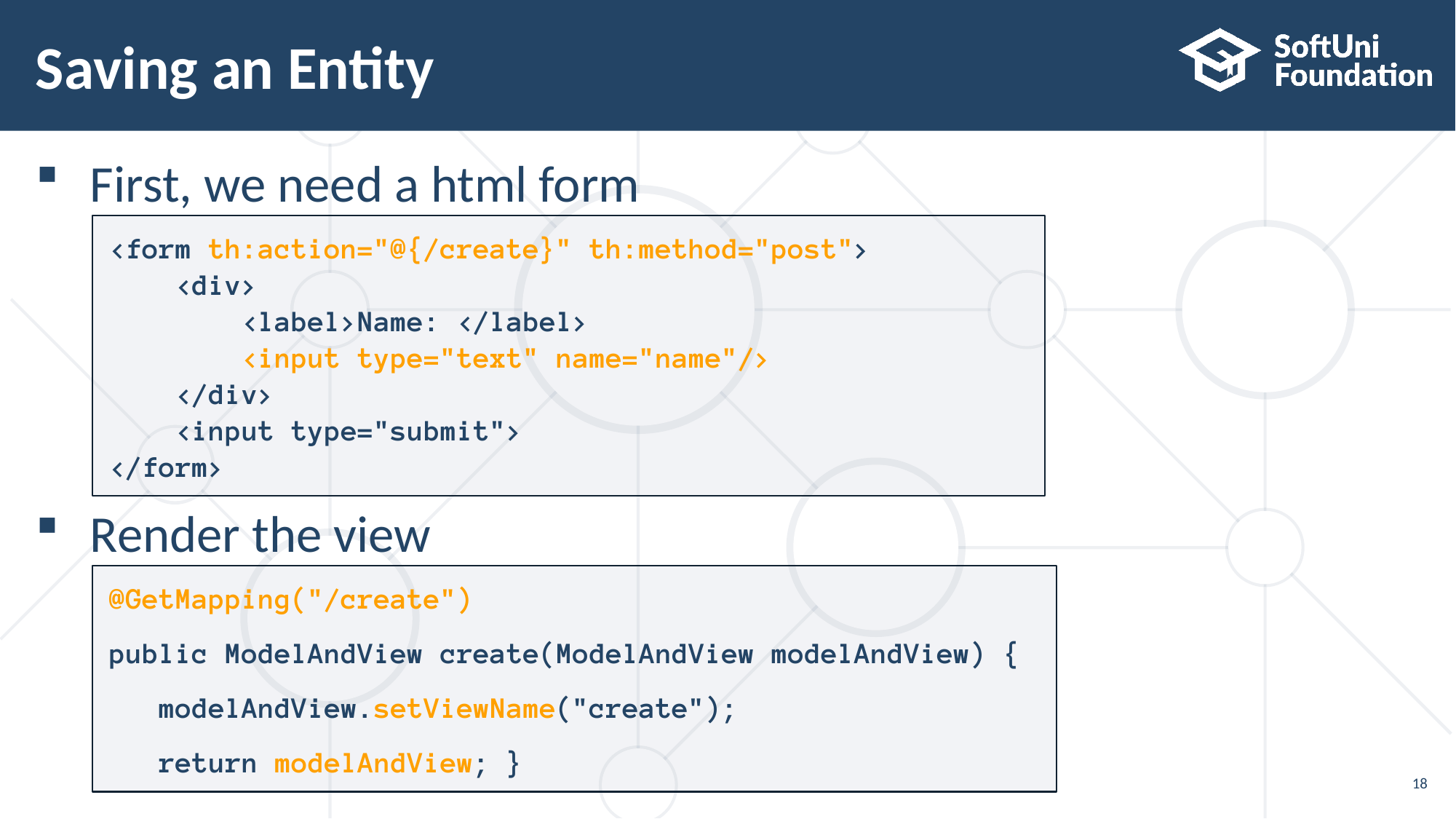

# Saving an Entity
First, we need a html form

Render the view
<form th:action="@{/create}" th:method="post">
    <div>
        <label>Name: </label>
        <input type="text" name="name"/>
    </div>
    <input type="submit">
</form>
@GetMapping("/create")
public ModelAndView create(ModelAndView modelAndView) {
   modelAndView.setViewName("create");
   return modelAndView; }
18